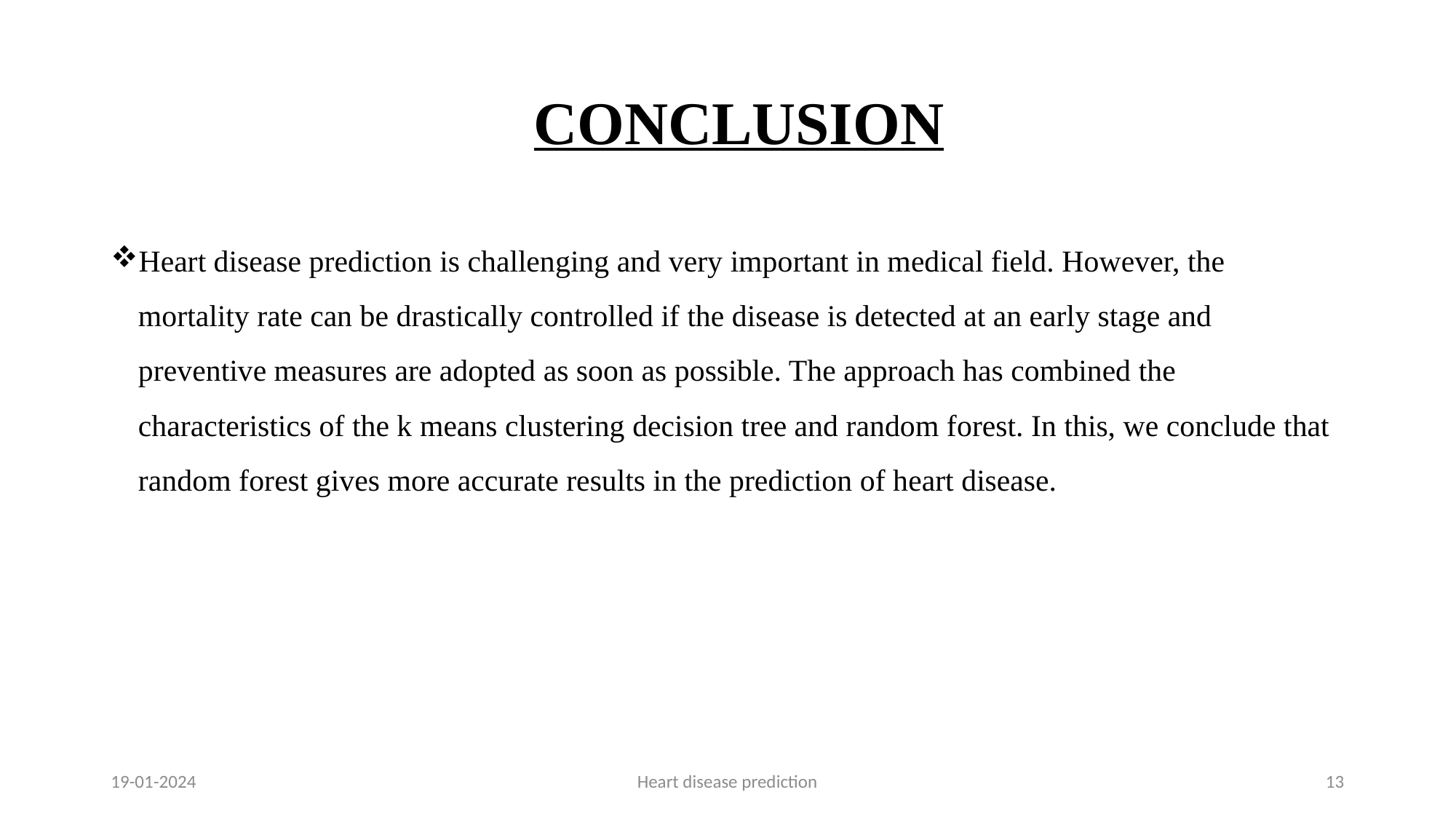

# CONCLUSION
Heart disease prediction is challenging and very important in medical field. However, the mortality rate can be drastically controlled if the disease is detected at an early stage and preventive measures are adopted as soon as possible. The approach has combined the characteristics of the k means clustering decision tree and random forest. In this, we conclude that random forest gives more accurate results in the prediction of heart disease.
19-01-2024
Heart disease prediction
13